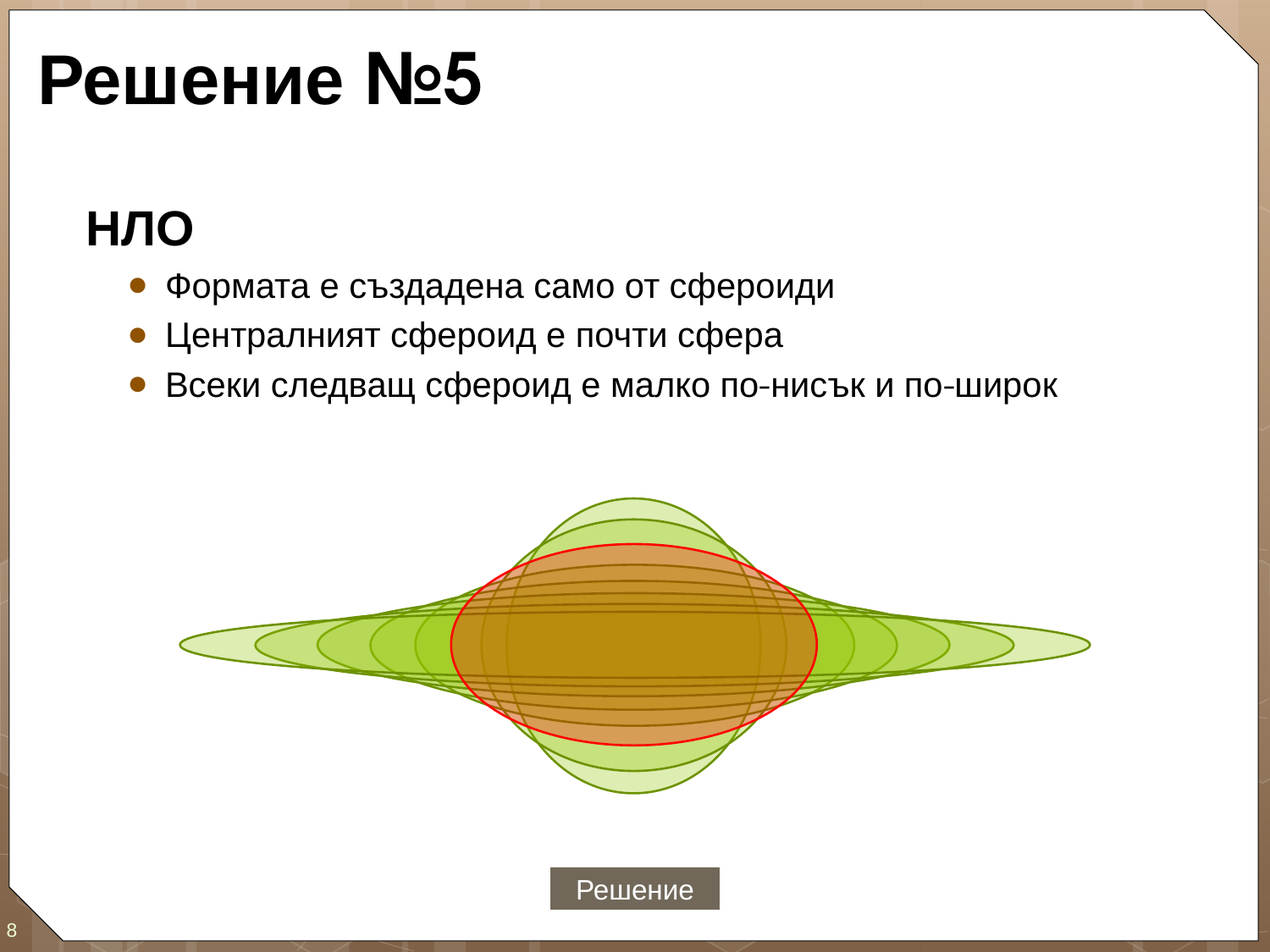

# Решение №5
НЛО
Формата е създадена само от сфероиди
Централният сфероид е почти сфера
Всеки следващ сфероид е малко по-нисък и по-широк

Решение